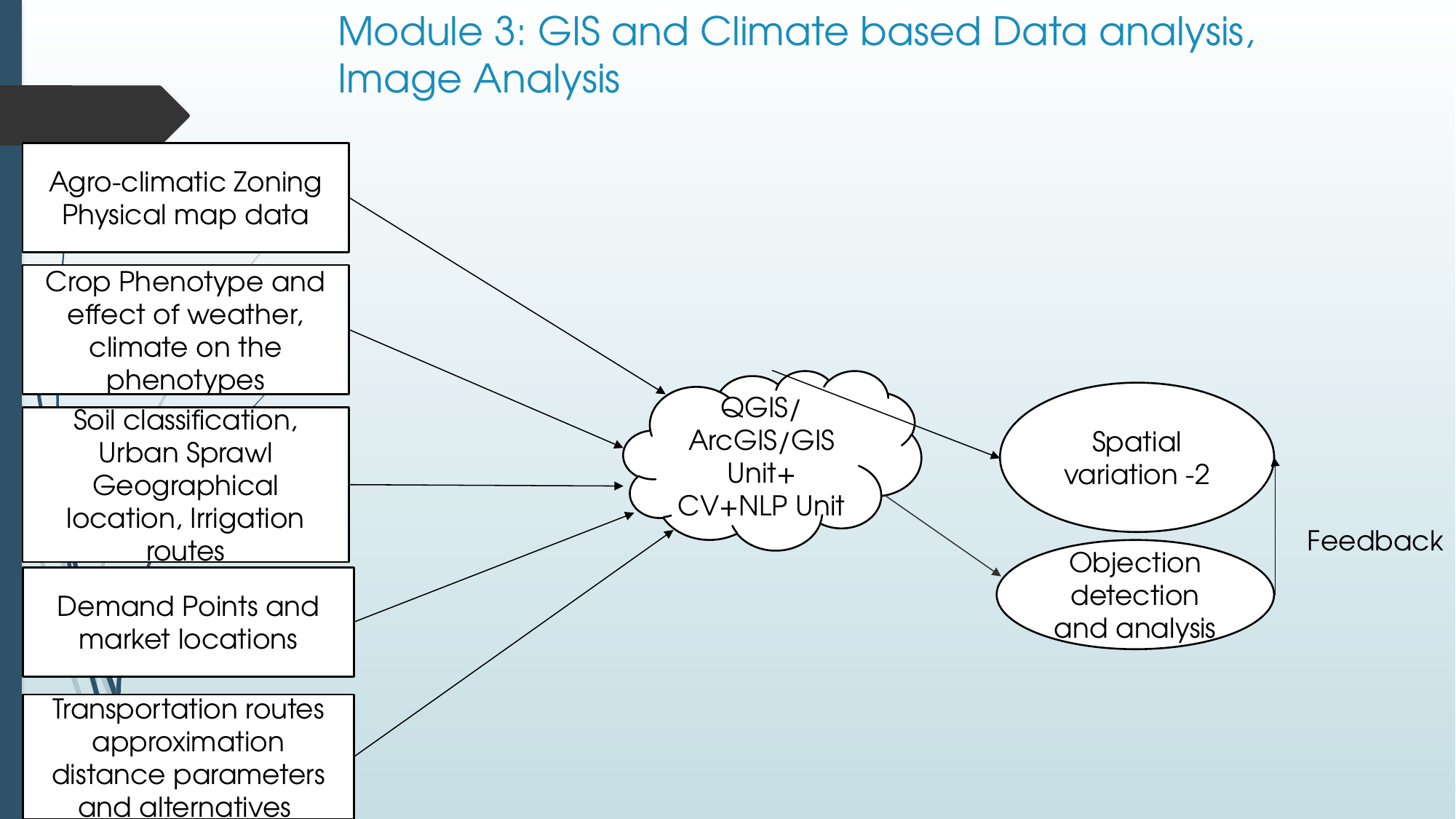

# Module 3: GIS and Climate based Data analysis, Image Analysis
Agro-climatic Zoning Physical map data
Crop Phenotype and effect of weather, climate on the phenotypes
QGIS/ArcGIS/GIS Unit+ CV+NLP Unit
Spatial variation -2
Soil classification, Urban Sprawl Geographical location, Irrigation routes
Feedback
Objection detection and analysis
Demand Points and market locations
Transportation routes approximation distance parameters and alternatives